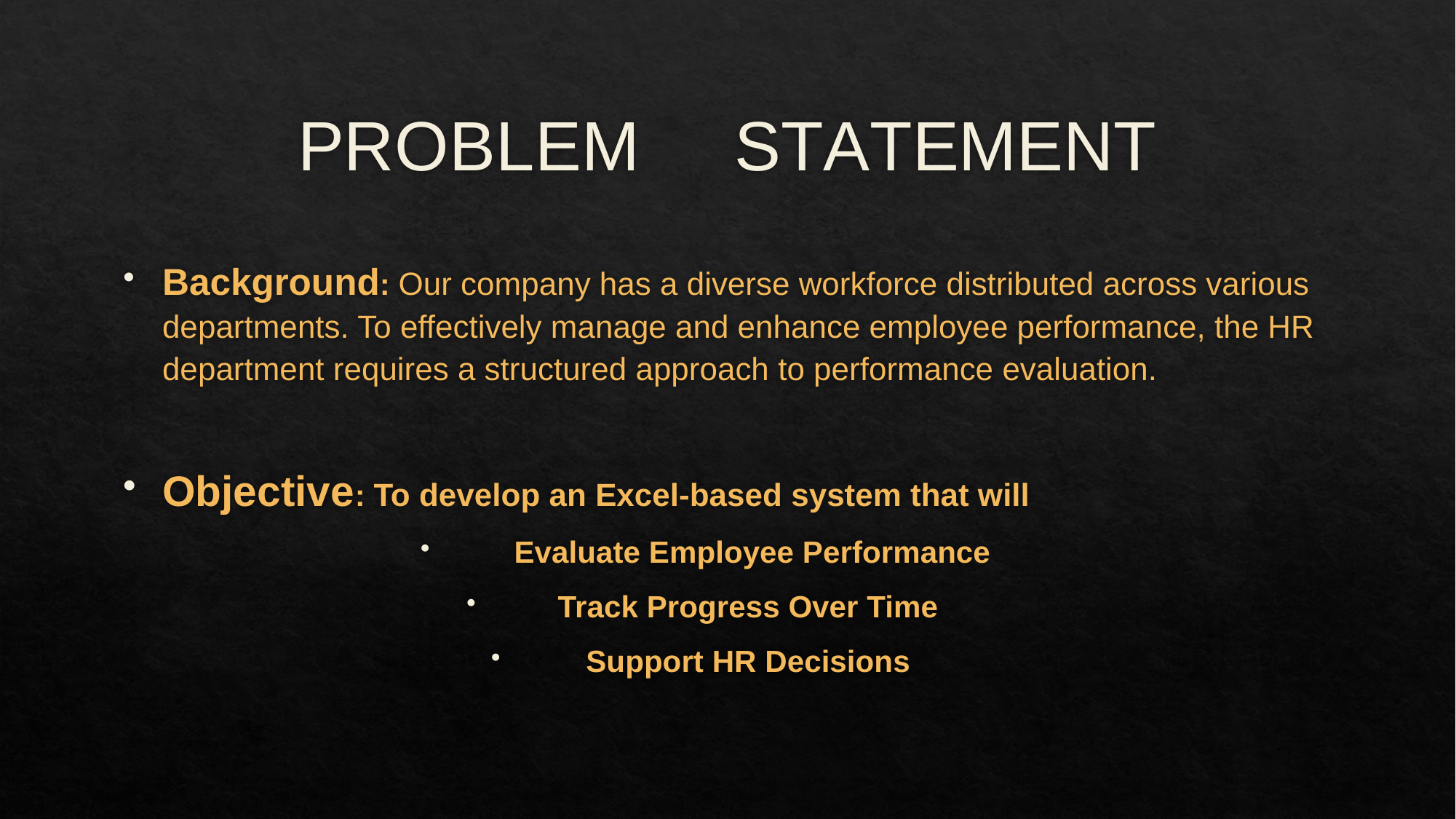

# PROBLEM	STATEMENT
Background: Our company has a diverse workforce distributed across various departments. To effectively manage and enhance employee performance, the HR department requires a structured approach to performance evaluation.

Objective: To develop an Excel-based system that will
 Evaluate Employee Performance
Track Progress Over Time
Support HR Decisions